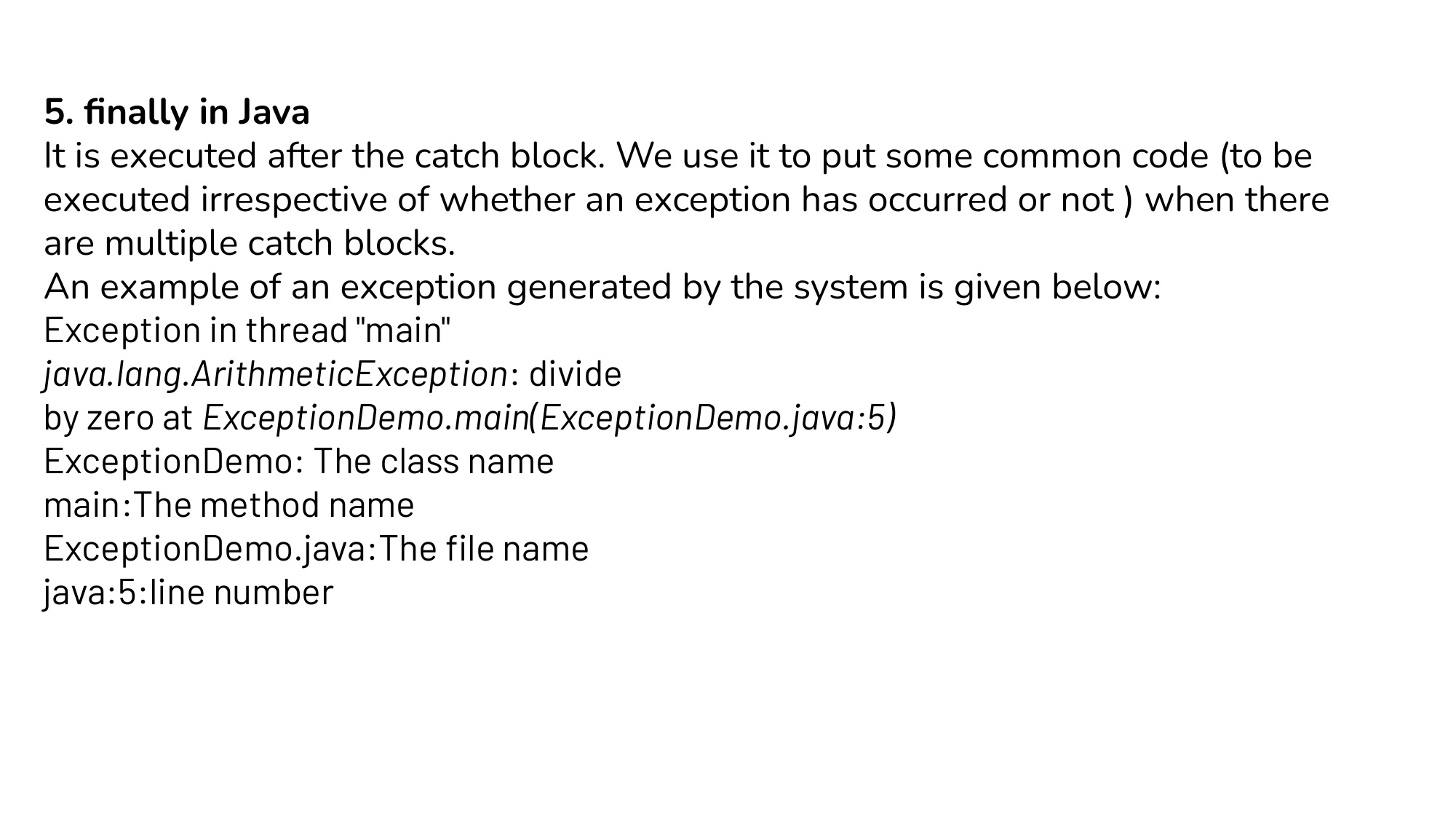

5. finally in Java
It is executed after the catch block. We use it to put some common code (to be executed irrespective of whether an exception has occurred or not ) when there are multiple catch blocks.
An example of an exception generated by the system is given below:
Exception in thread "main"
java.lang.ArithmeticException: divide
by zero at ExceptionDemo.main(ExceptionDemo.java:5)
ExceptionDemo: The class name
main:The method name
ExceptionDemo.java:The file name
java:5:line number